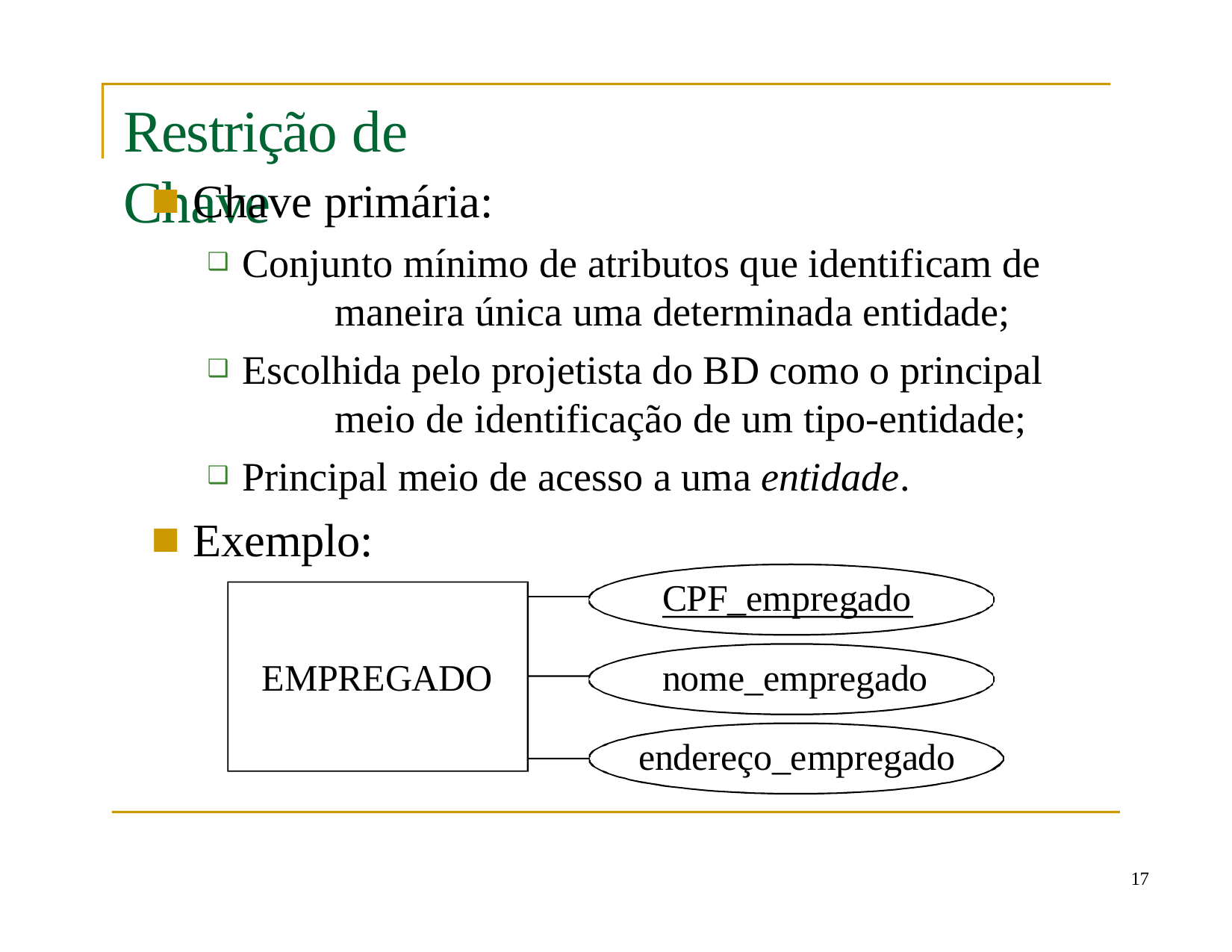

# Restrição de Chave
Chave primária:
Conjunto mínimo de atributos que identificam de 	maneira única uma determinada entidade;
Escolhida pelo projetista do BD como o principal 	meio de identificação de um tipo-entidade;
Principal meio de acesso a uma entidade.
Exemplo:
CPF_empregado

EMPREGADO
nome_empregado

endereço_empregado

17